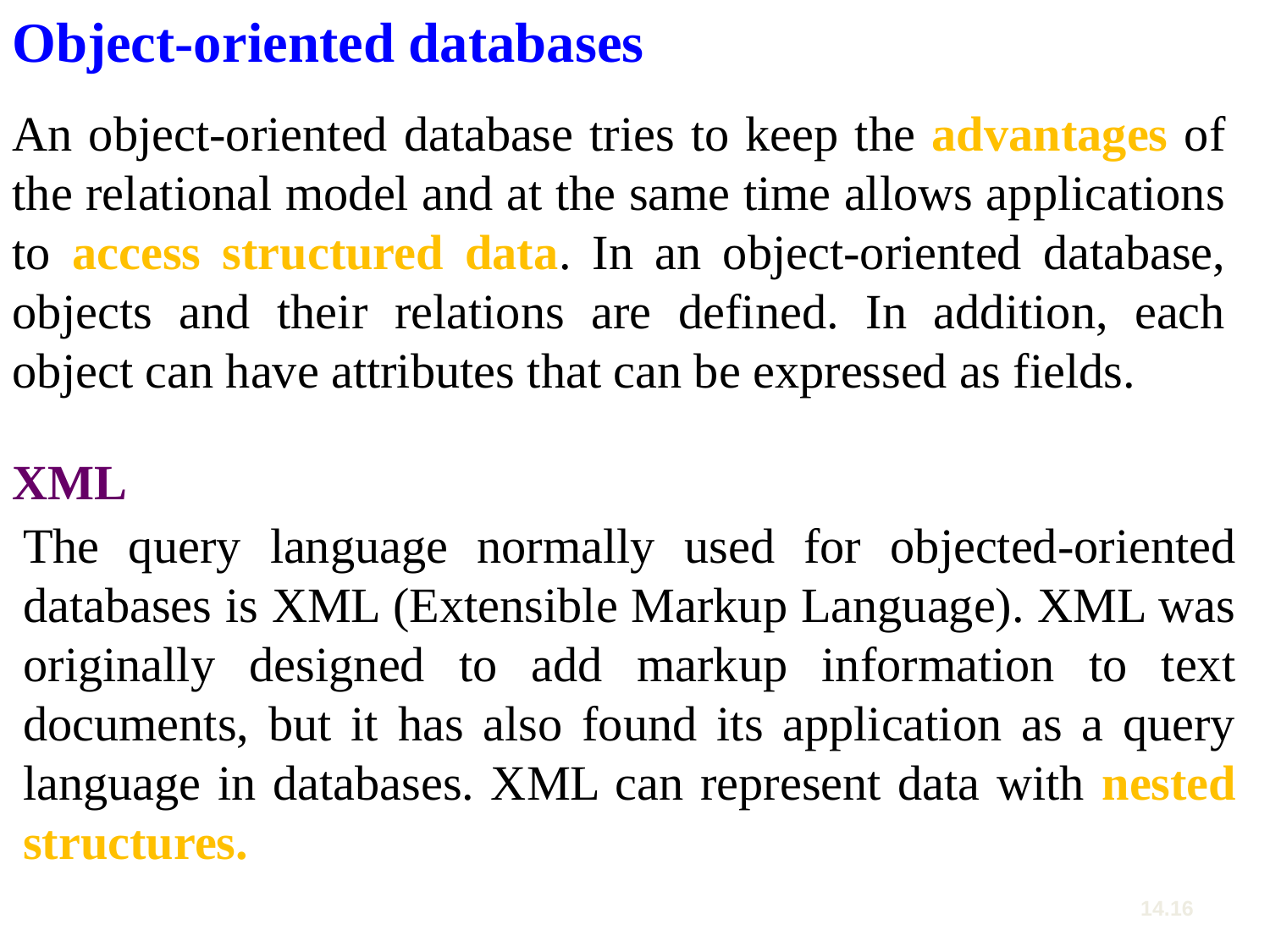

Object-oriented databases
An object-oriented database tries to keep the advantages of the relational model and at the same time allows applications to access structured data. In an object-oriented database, objects and their relations are defined. In addition, each object can have attributes that can be expressed as fields.
XML
The query language normally used for objected-oriented databases is XML (Extensible Markup Language). XML was originally designed to add markup information to text documents, but it has also found its application as a query language in databases. XML can represent data with nested structures.
14.16